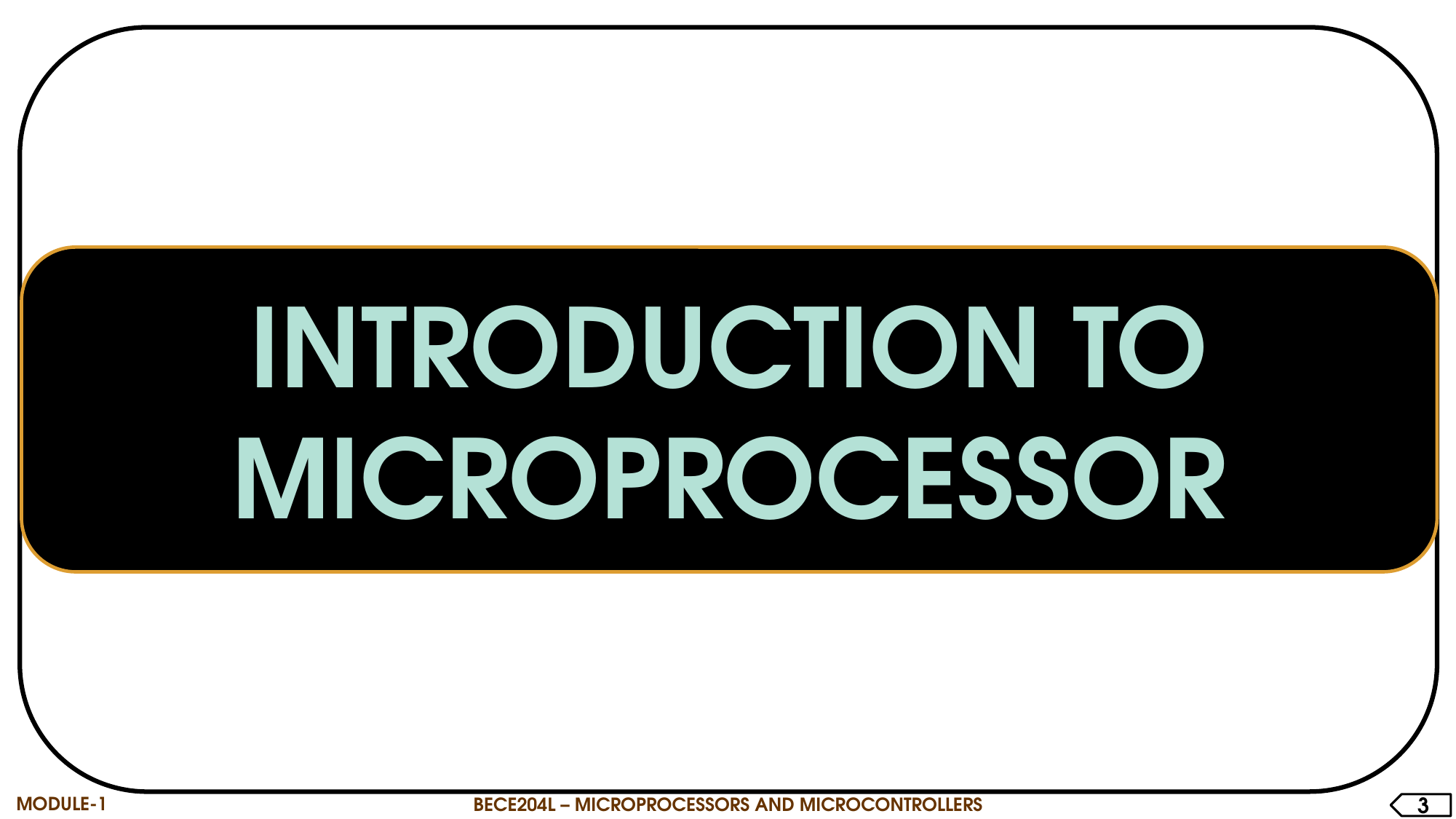

INTRODUCTION TO MICROPROCESSOR
3
MODULE-1
BECE204L – MICROPROCESSORS AND MICROCONTROLLERS
3